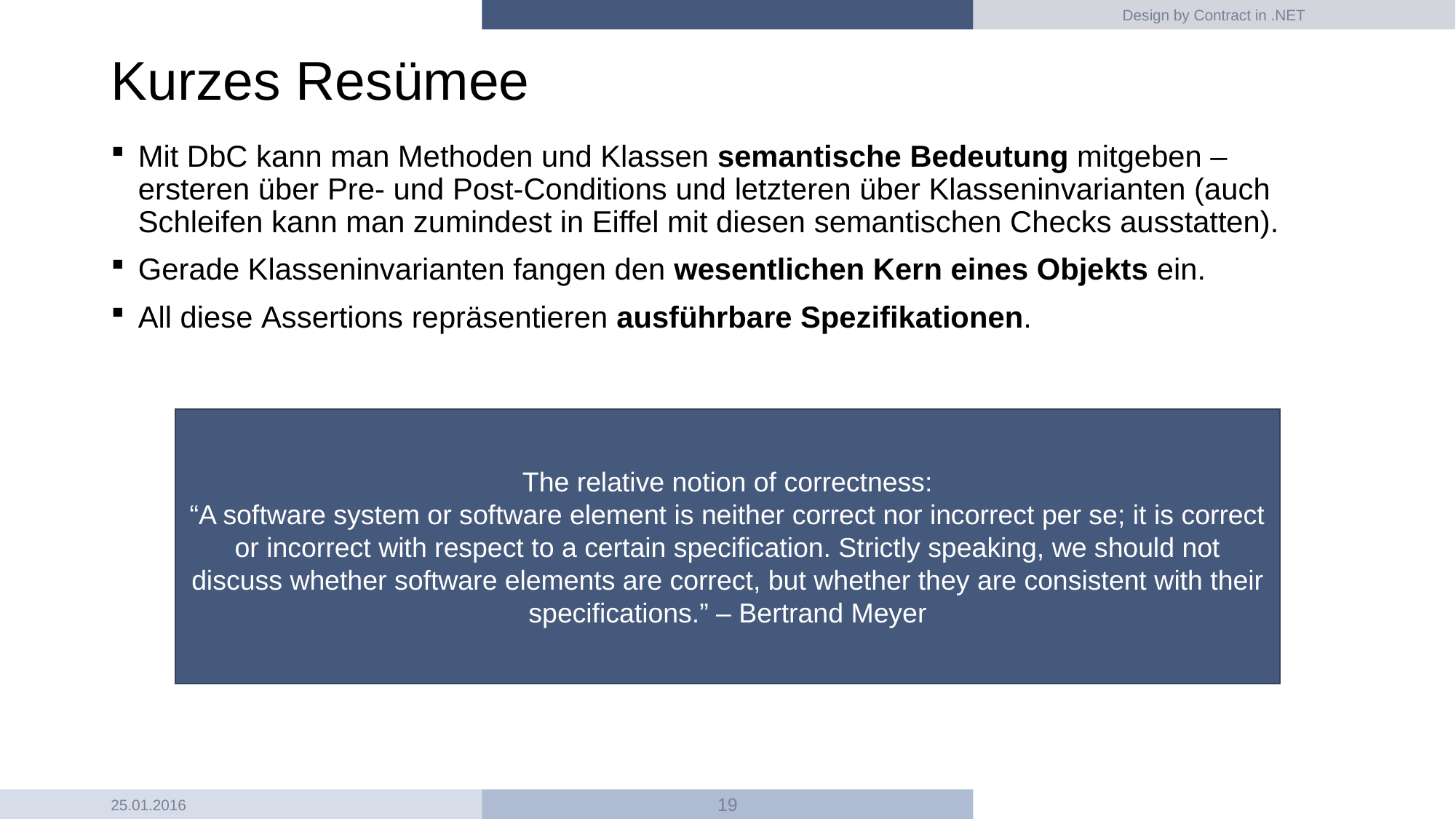

Design by Contract in .NET
# Kurzes Resümee
Mit DbC kann man Methoden und Klassen semantische Bedeutung mitgeben – ersteren über Pre- und Post-Conditions und letzteren über Klasseninvarianten (auch Schleifen kann man zumindest in Eiffel mit diesen semantischen Checks ausstatten).
Gerade Klasseninvarianten fangen den wesentlichen Kern eines Objekts ein.
All diese Assertions repräsentieren ausführbare Spezifikationen.
The relative notion of correctness:
“A software system or software element is neither correct nor incorrect per se; it is correct or incorrect with respect to a certain specification. Strictly speaking, we should not discuss whether software elements are correct, but whether they are consistent with their specifications.” – Bertrand Meyer
25.01.2016
19